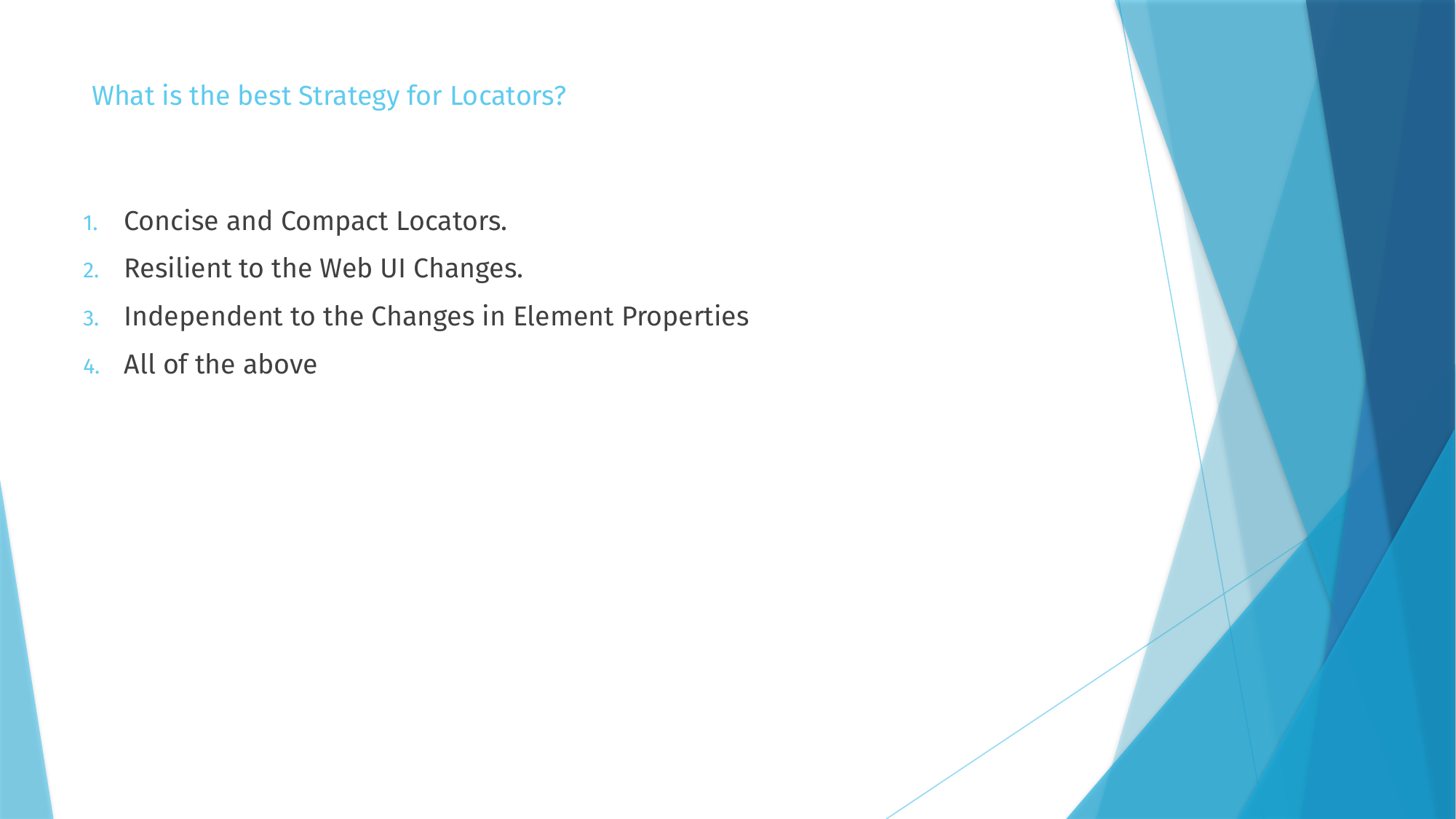

# What is the best Strategy for Locators?
Concise and Compact Locators.
Resilient to the Web UI Changes.
Independent to the Changes in Element Properties
All of the above